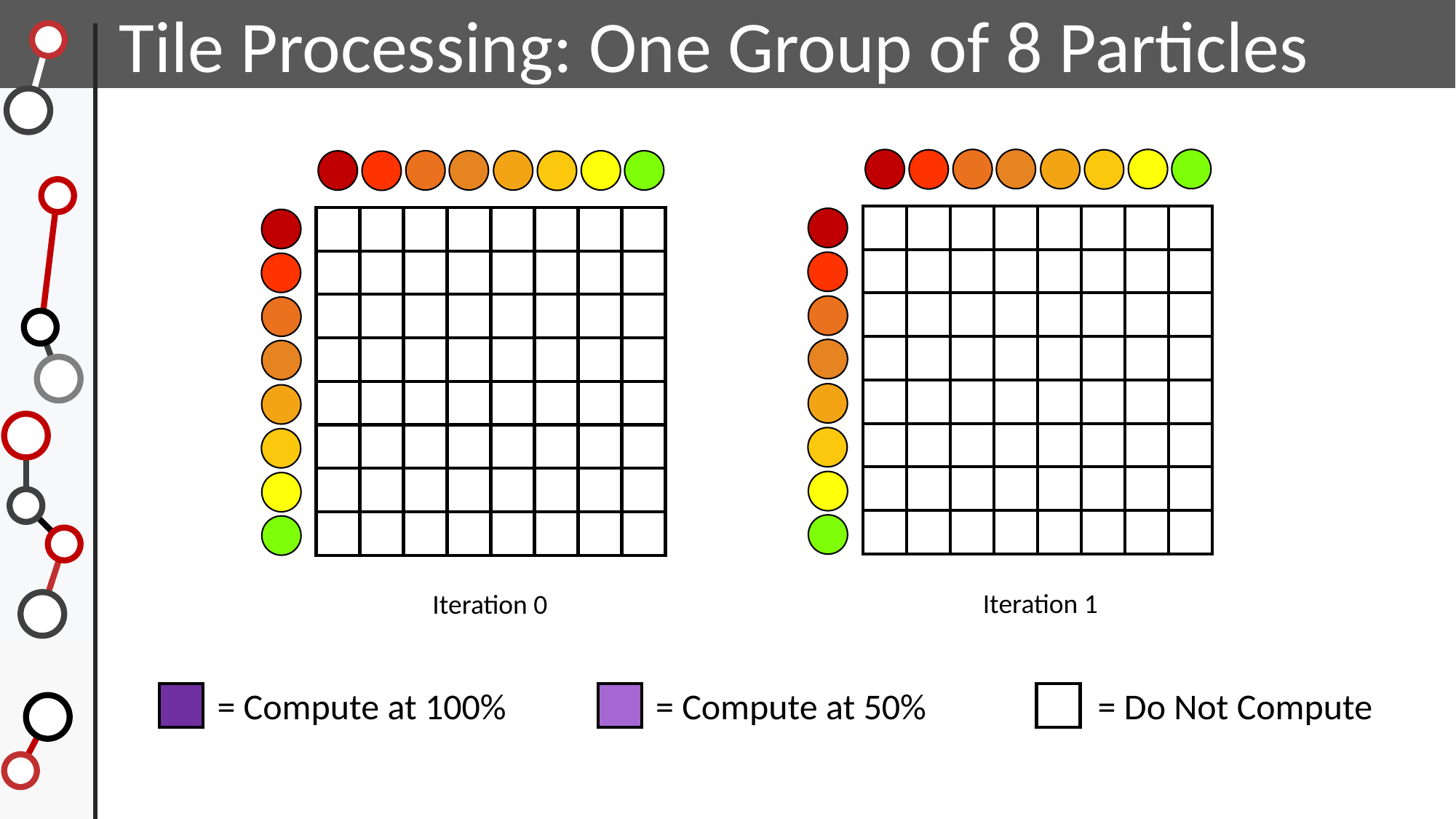

Tile Processing: One Group of 8 Particles

Iteration 1
Iteration 0

= Compute at 100%
= Compute at 50%
= Do Not Compute